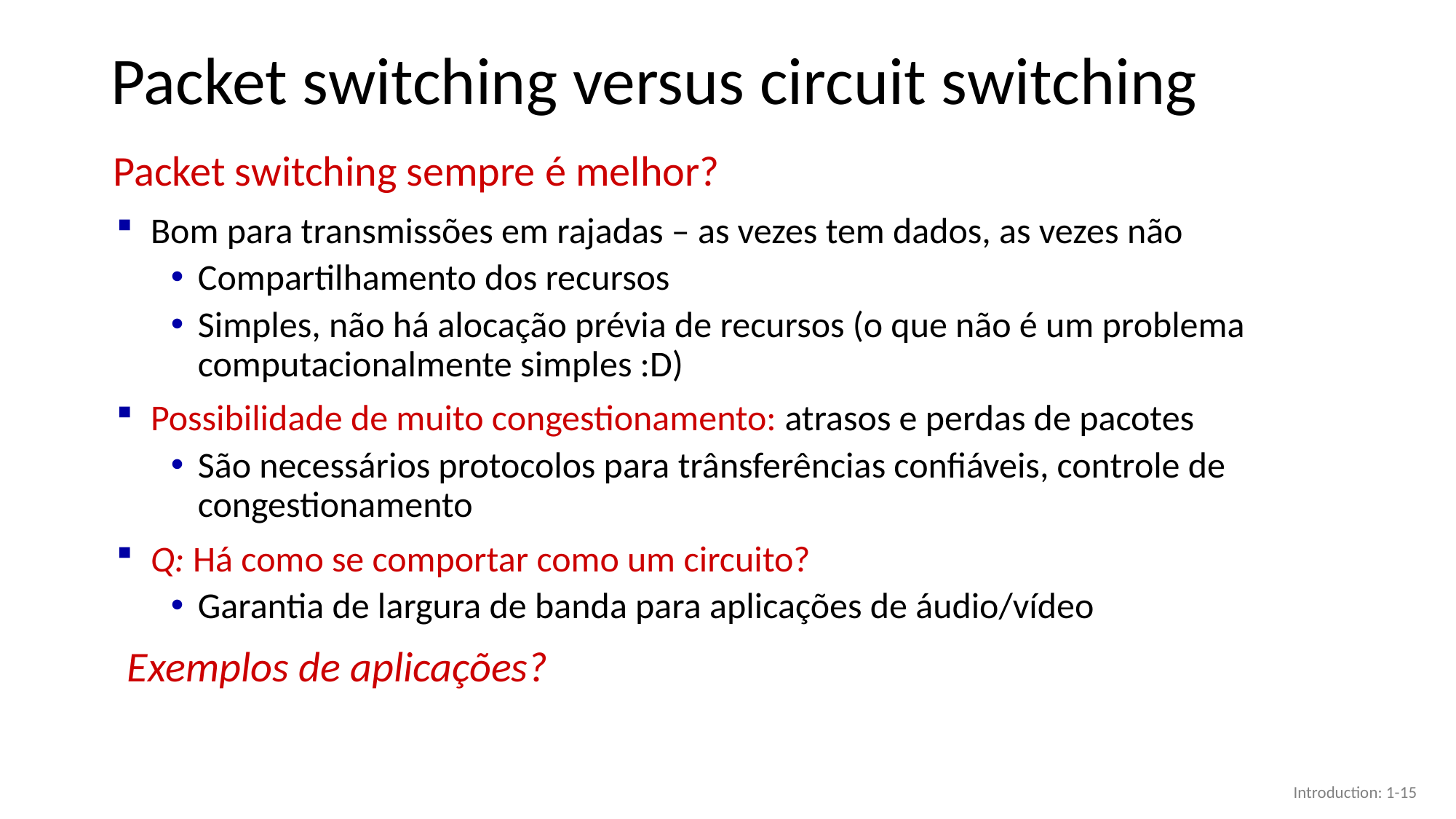

# Packet switching versus circuit switching
Packet switching sempre é melhor?
Bom para transmissões em rajadas – as vezes tem dados, as vezes não
Compartilhamento dos recursos
Simples, não há alocação prévia de recursos (o que não é um problema computacionalmente simples :D)
Possibilidade de muito congestionamento: atrasos e perdas de pacotes
São necessários protocolos para trânsferências confiáveis, controle de congestionamento
Q: Há como se comportar como um circuito?
Garantia de largura de banda para aplicações de áudio/vídeo
Exemplos de aplicações?
Introduction: 1-15